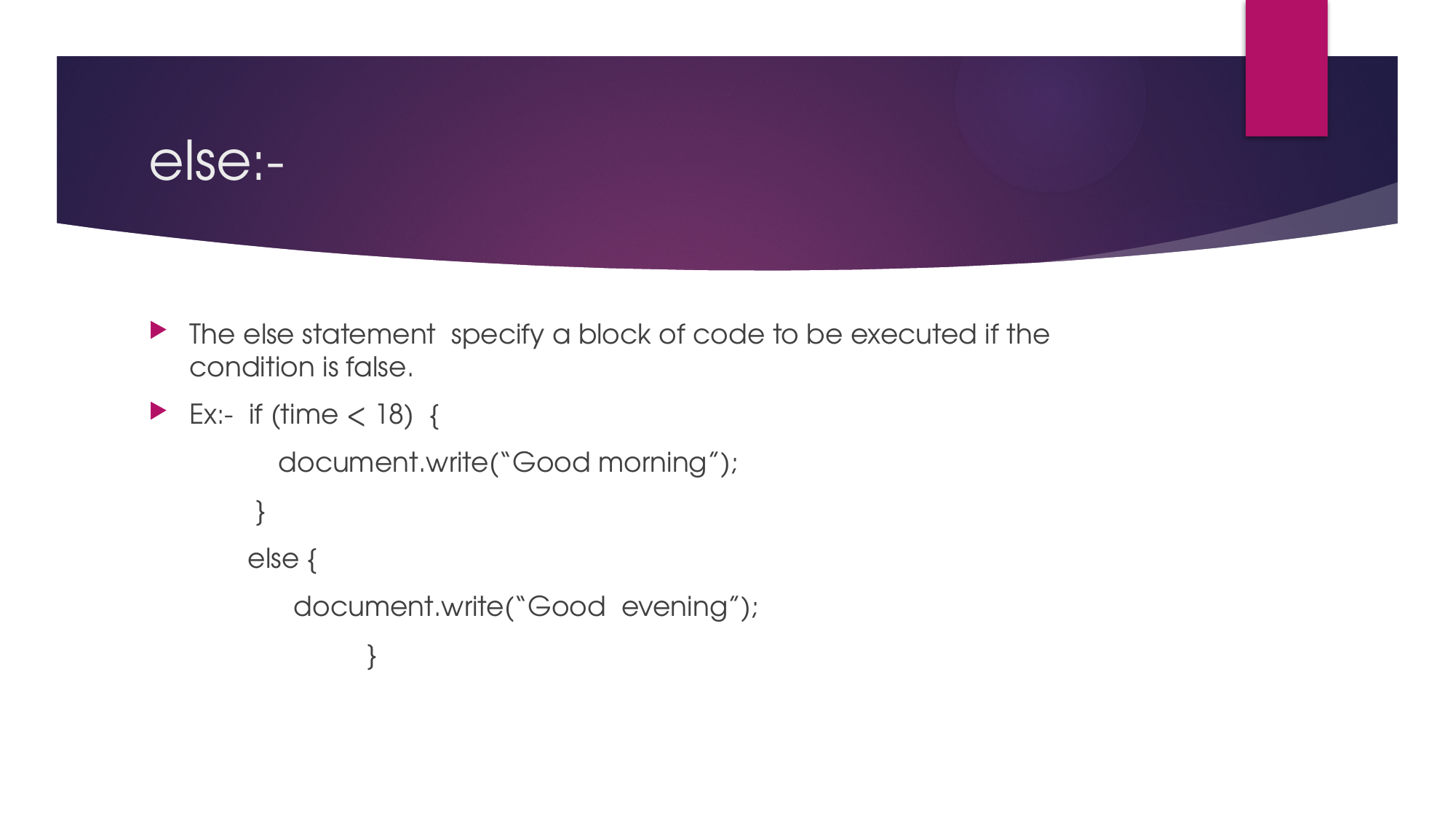

# else:-
The else statement  specify a block of code to be executed if the condition is false.
Ex:-  if (time < 18)  {
                 document.write(“Good morning”);
              }
             else {
                   document.write(“Good  evening”);
     		}